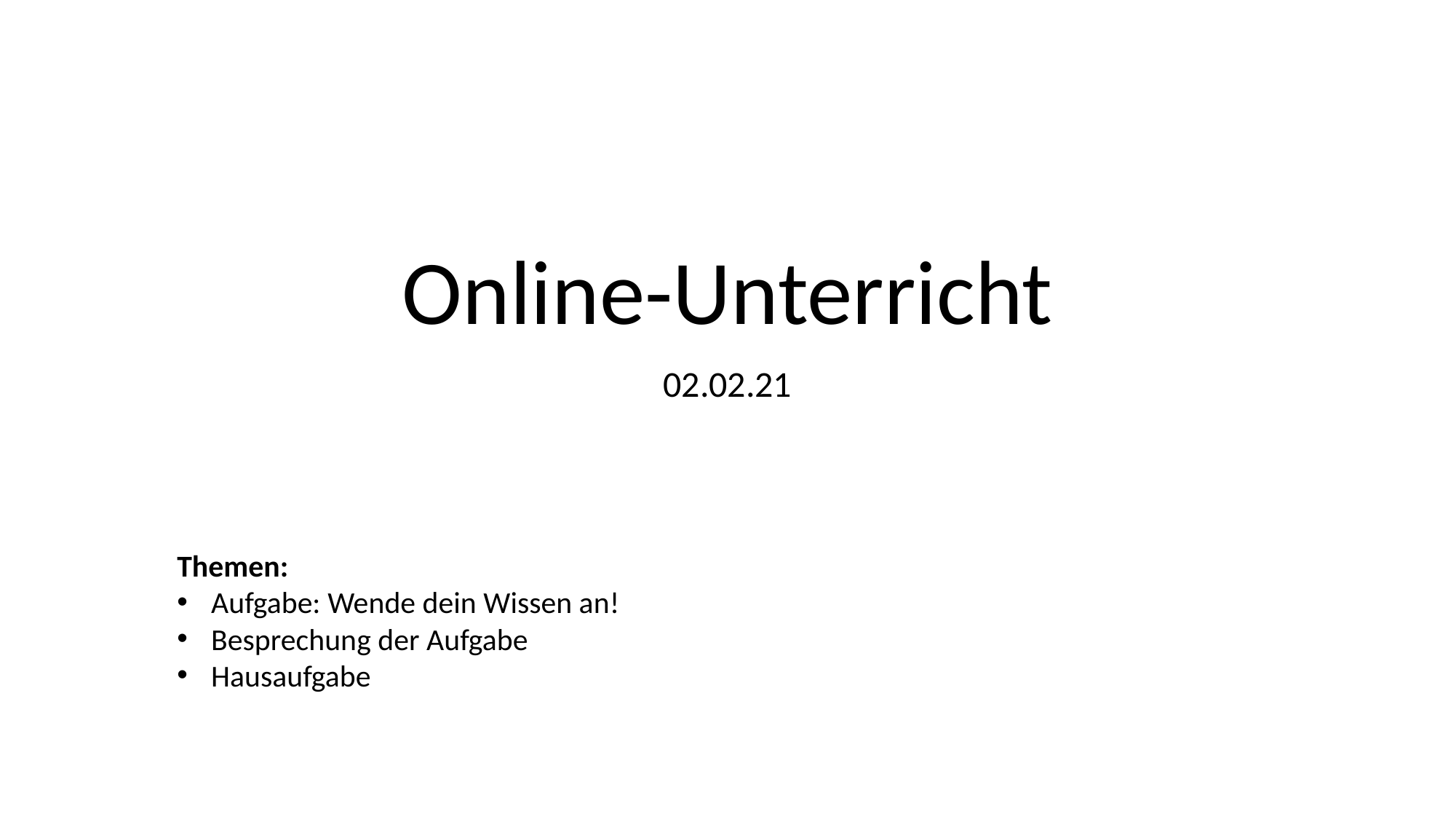

# Online-Unterricht
02.02.21
Themen:
Aufgabe: Wende dein Wissen an!
Besprechung der Aufgabe
Hausaufgabe